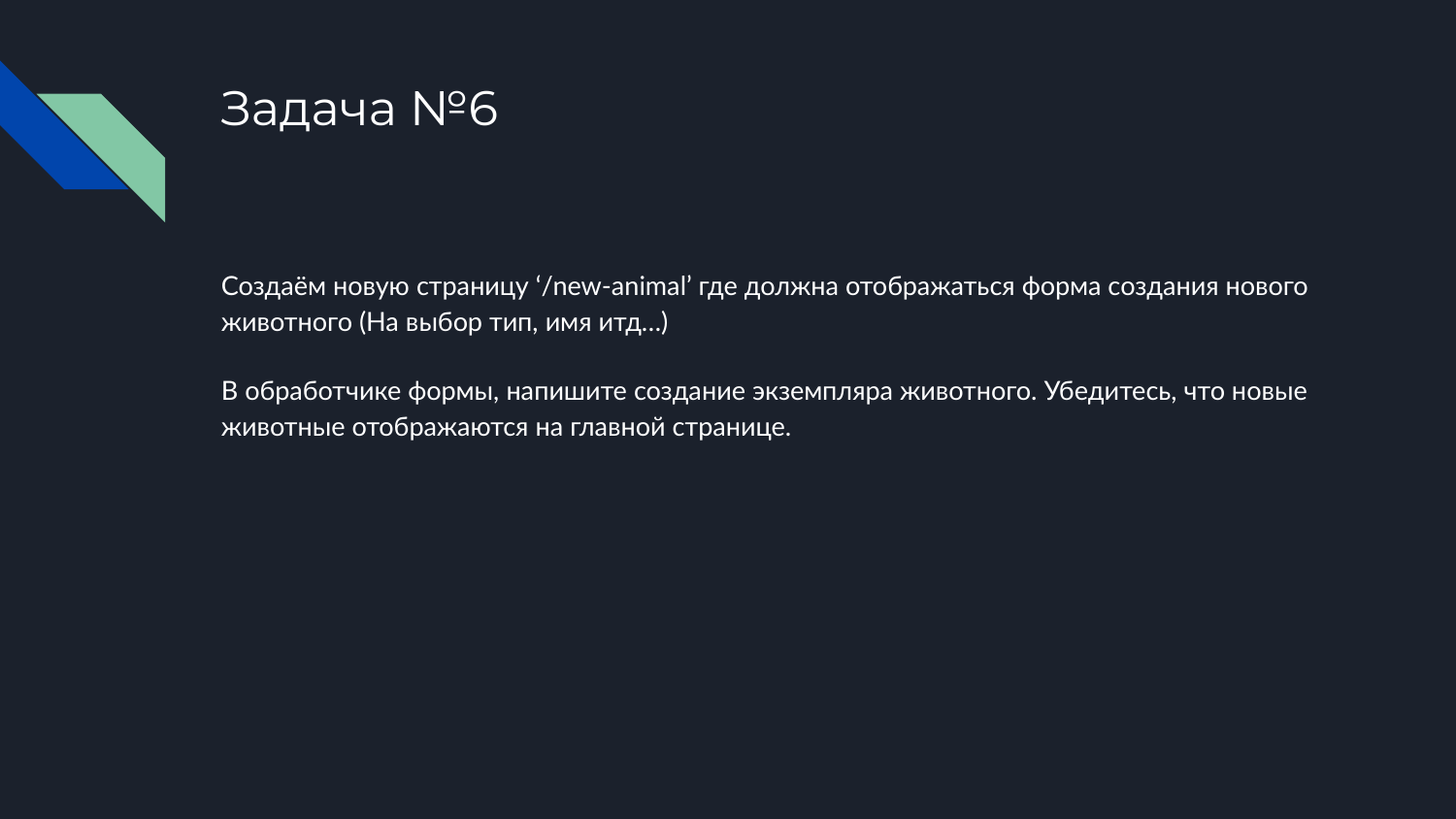

# Задача №6
Создаём новую страницу ‘/new-animal’ где должна отображаться форма создания нового животного (На выбор тип, имя итд…)
В обработчике формы, напишите создание экземпляра животного. Убедитесь, что новые животные отображаются на главной странице.